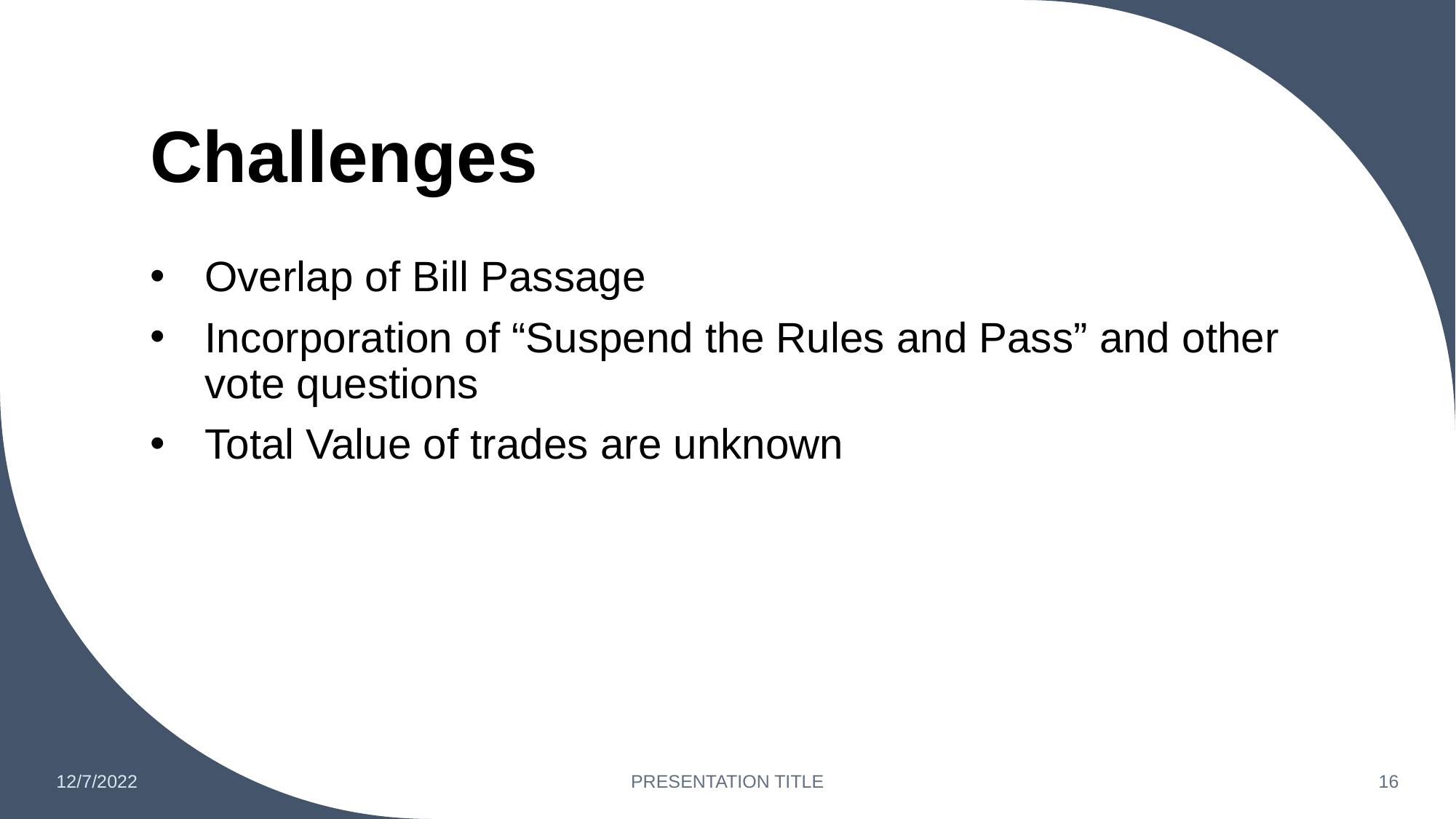

# Challenges
Overlap of Bill Passage
Incorporation of “Suspend the Rules and Pass” and other vote questions
Total Value of trades are unknown

12/7/2022
PRESENTATION TITLE
16